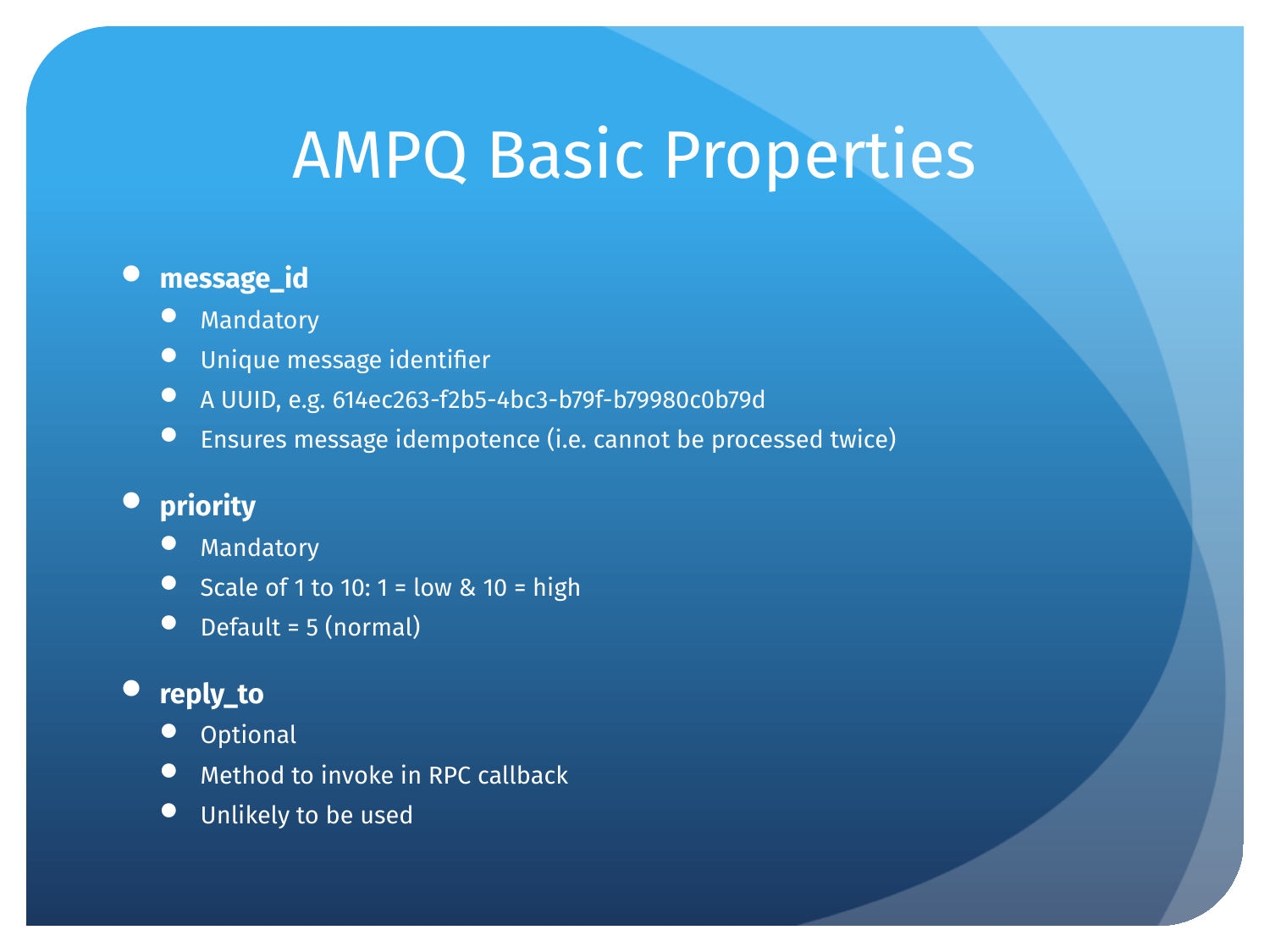

# AMPQ Basic Properties
message_id
Mandatory
Unique message identifier
A UUID, e.g. 614ec263-f2b5-4bc3-b79f-b79980c0b79d
Ensures message idempotence (i.e. cannot be processed twice)
priority
Mandatory
Scale of 1 to 10: 1 = low & 10 = high
Default = 5 (normal)
reply_to
Optional
Method to invoke in RPC callback
Unlikely to be used